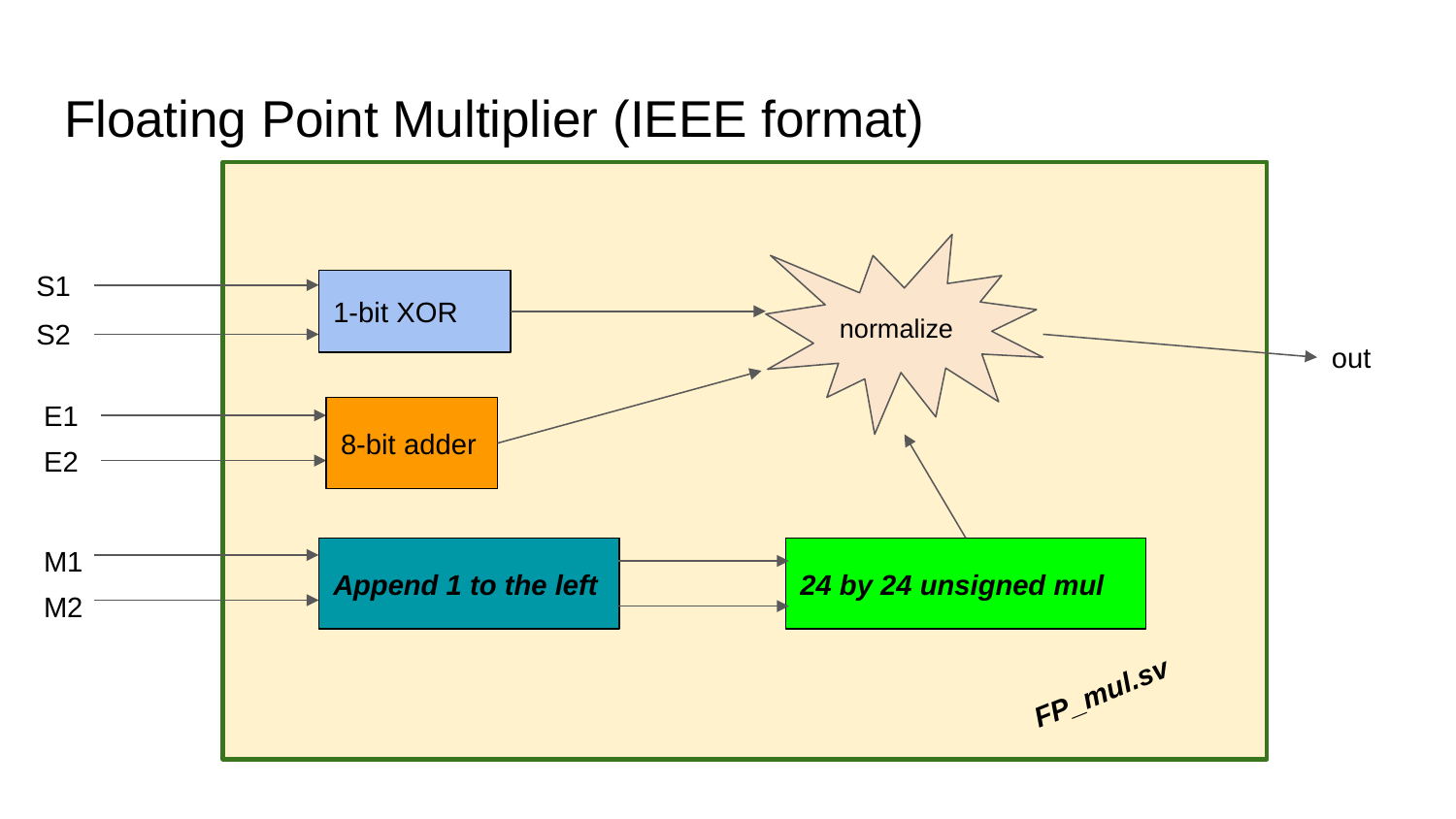

Floating Point Multiplier (IEEE format)

normalize
S1
1-bit XOR
S2
out
E1
8-bit adder
E2
M1
Append 1 to the left
24 by 24 unsigned mul
M2
FP_mul.sv